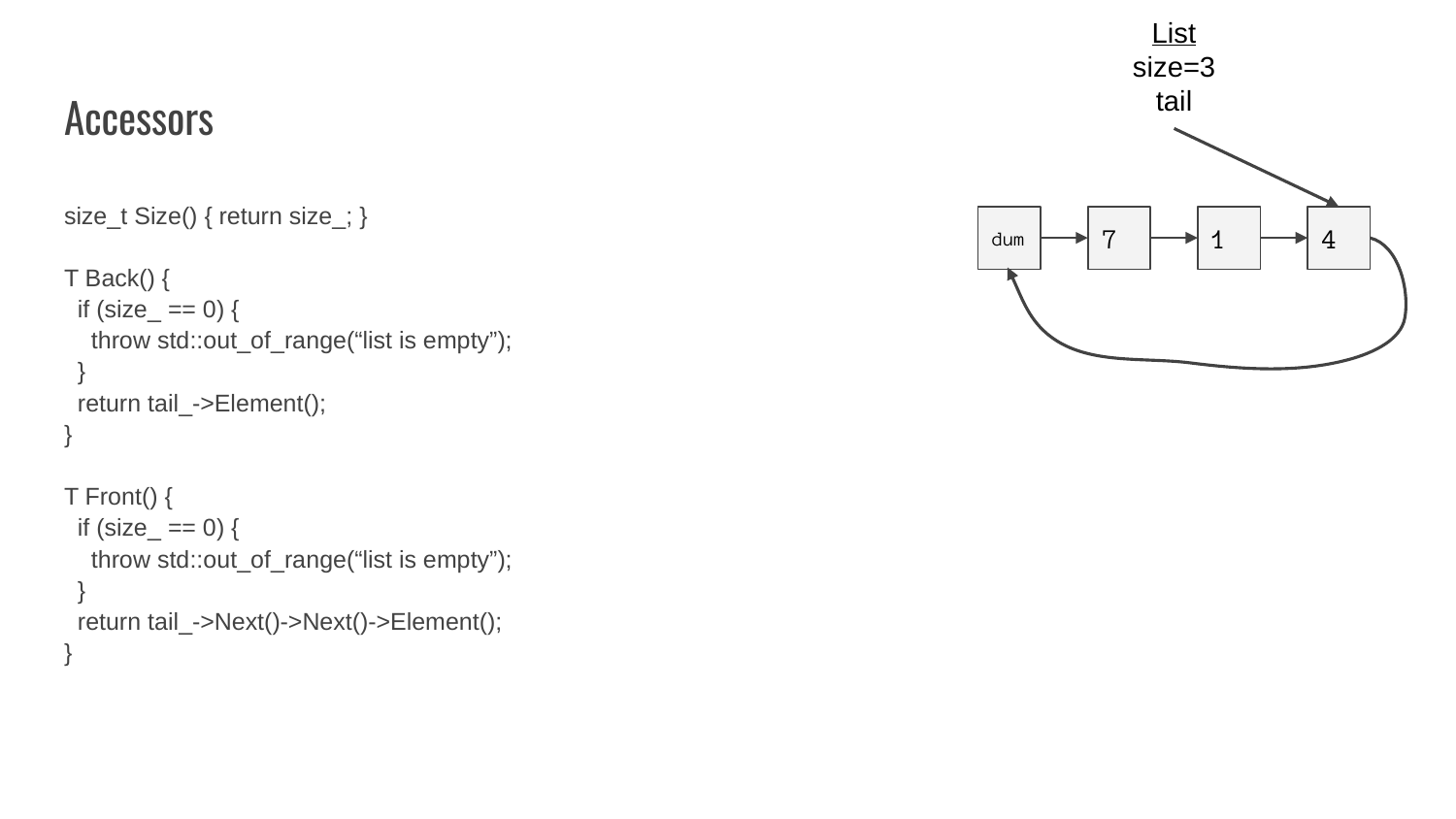

List
size=3
tail
dum
7
1
4

# Accessors
size_t Size() { return size_; }
T Back() {
  if (size_ == 0) {
    throw std::out_of_range(“list is empty”);
  }
  return tail_->Element();
}
T Front() {
  if (size_ == 0) {
    throw std::out_of_range(“list is empty”);
  }
  return tail_->Next()->Next()->Element();
}